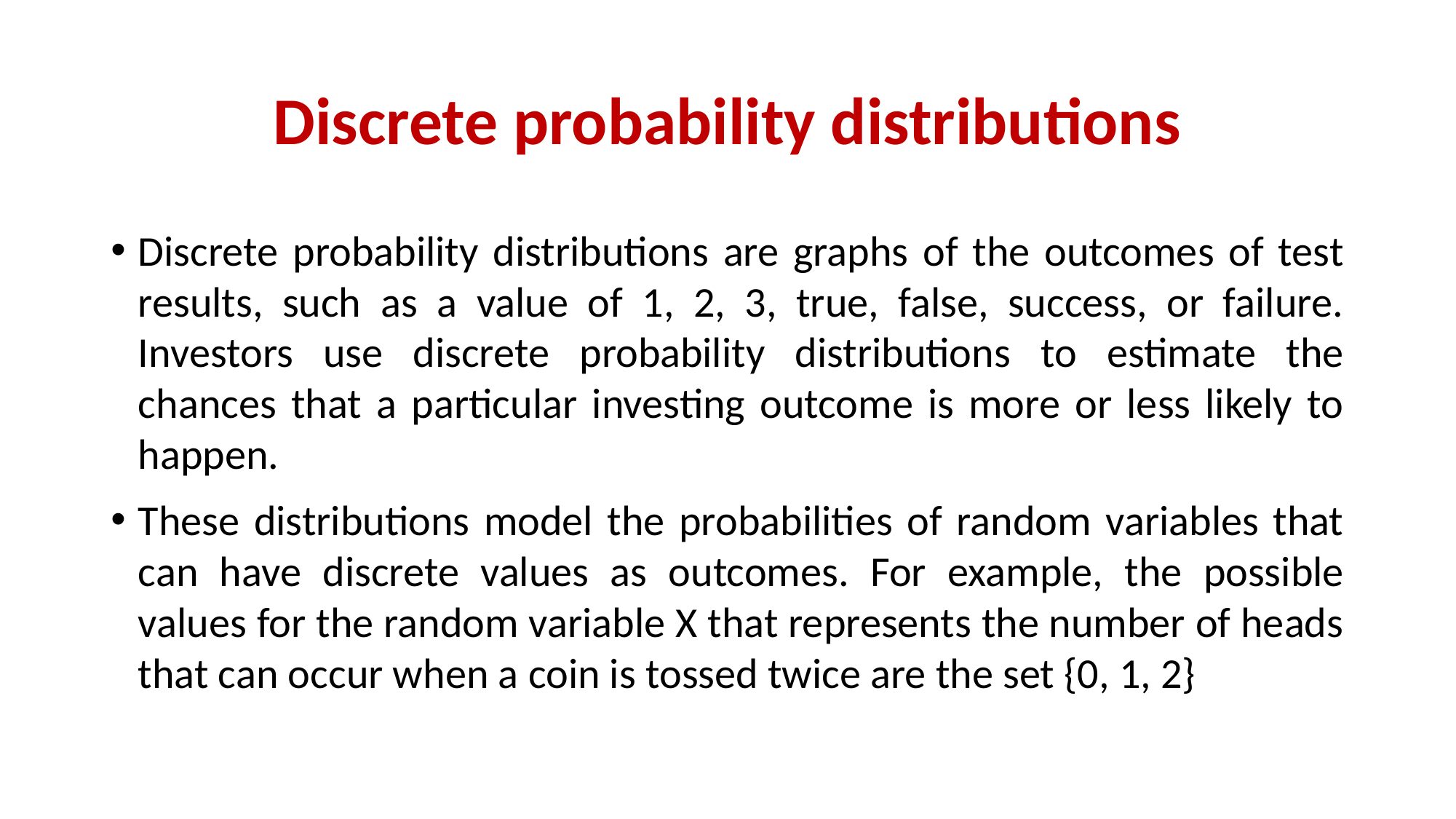

# Discrete probability distributions
Discrete probability distributions are graphs of the outcomes of test results, such as a value of 1, 2, 3, true, false, success, or failure. Investors use discrete probability distributions to estimate the chances that a particular investing outcome is more or less likely to happen.
These distributions model the probabilities of random variables that can have discrete values as outcomes. For example, the possible values for the random variable X that represents the number of heads that can occur when a coin is tossed twice are the set {0, 1, 2}